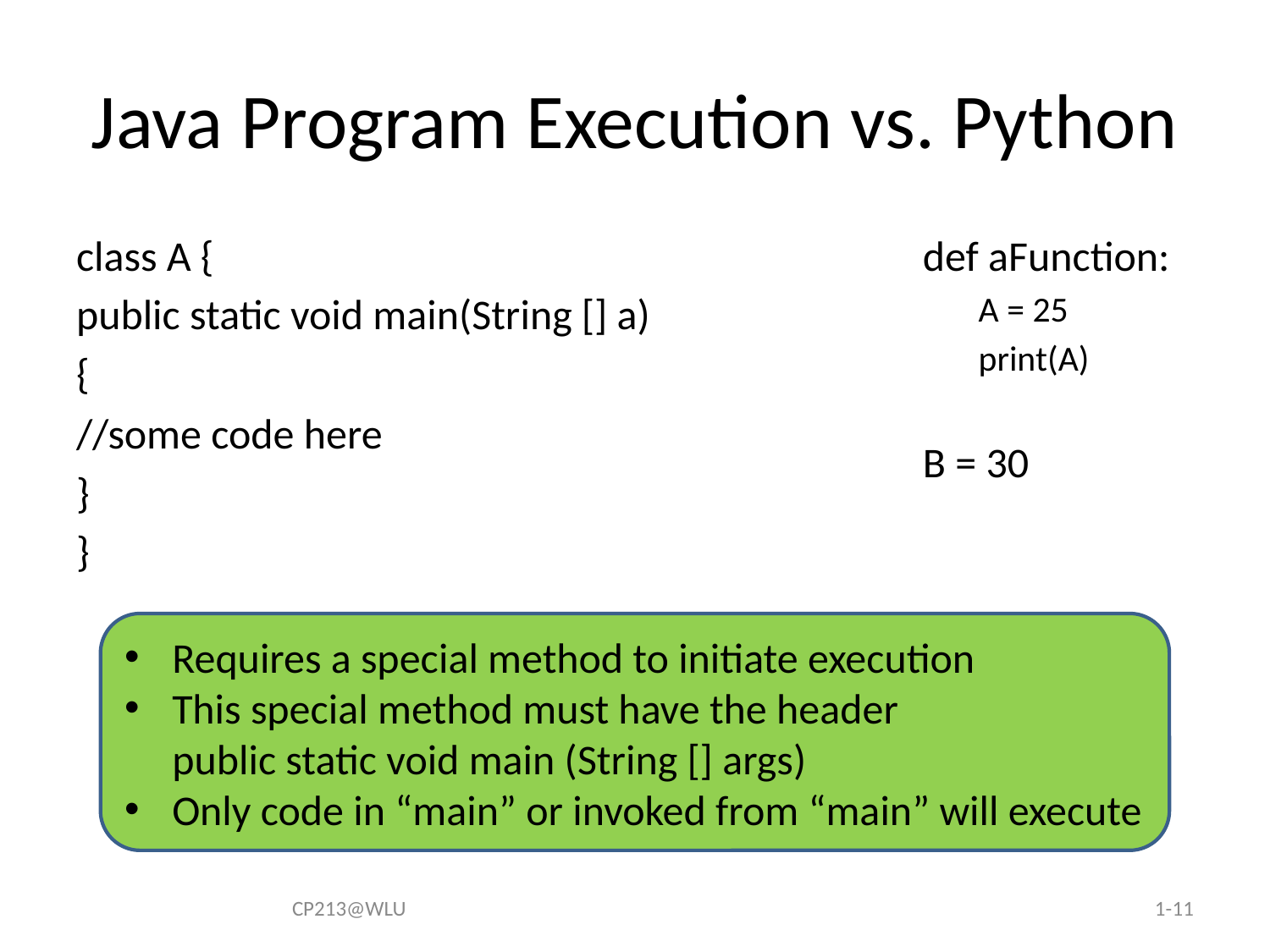

# Java Program Execution vs. Python
class A {
public static void main(String [] a)
{
//some code here
}
}
def aFunction:
A = 25
print(A)

B = 30
Requires a special method to initiate execution
This special method must have the header
public static void main (String [] args)
Only code in “main” or invoked from “main” will execute
CP213@WLU
1-11